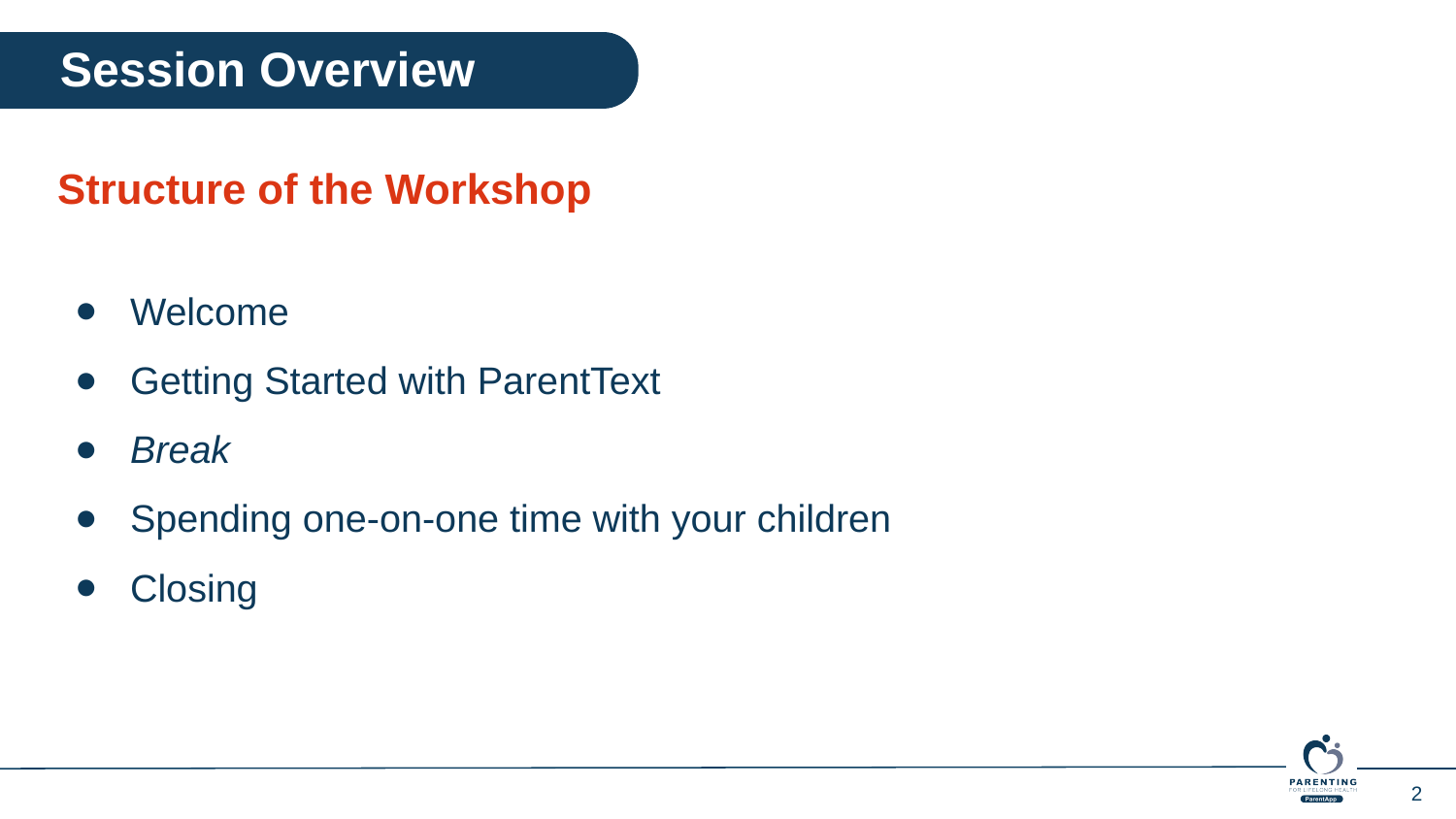

Session Overview
Structure of the Workshop

Welcome
Getting Started with ParentText
Break
Spending one-on-one time with your children
Closing